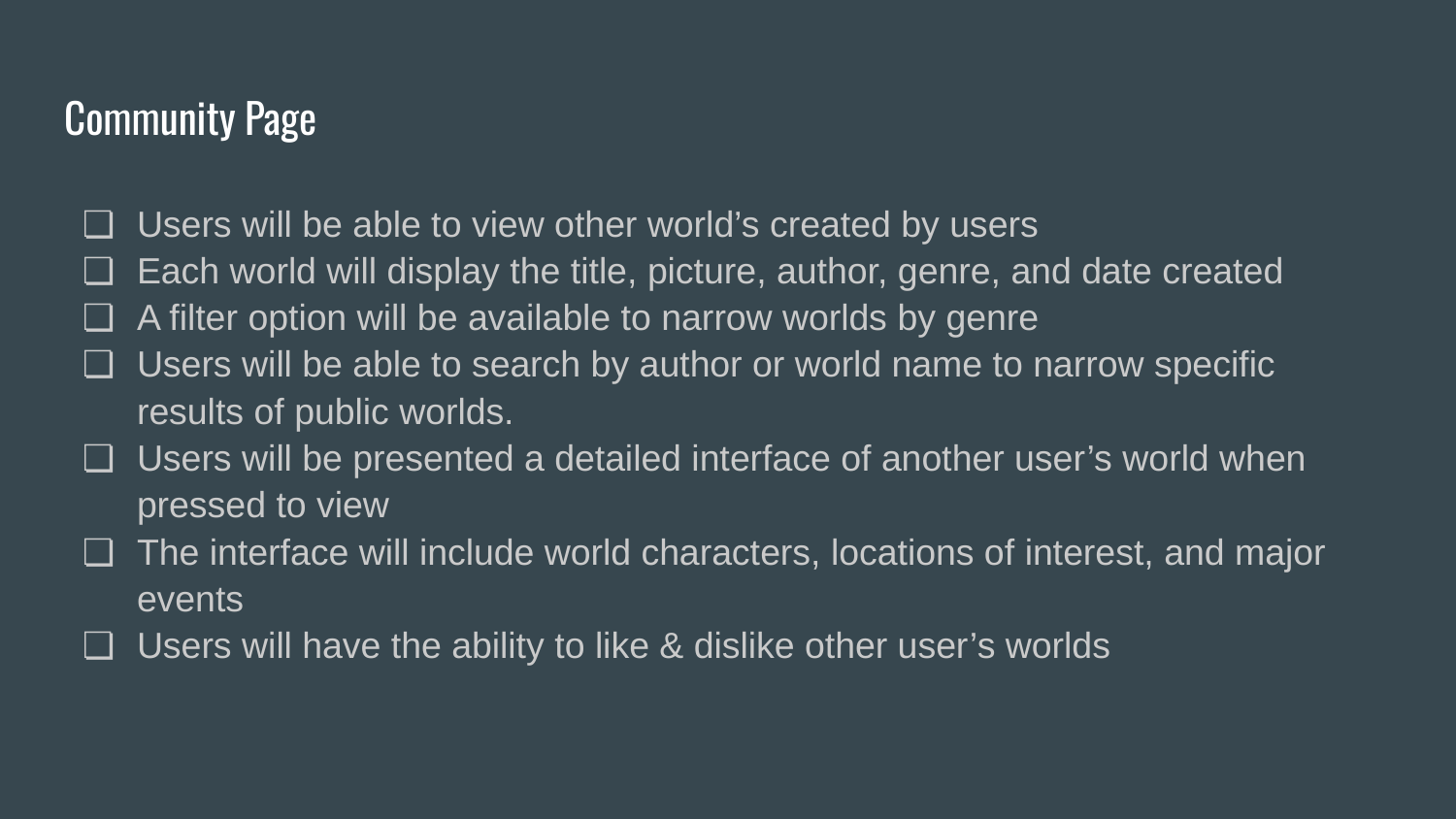

# Community Page
Users will be able to view other world’s created by users
Each world will display the title, picture, author, genre, and date created
A filter option will be available to narrow worlds by genre
Users will be able to search by author or world name to narrow specific results of public worlds.
Users will be presented a detailed interface of another user’s world when pressed to view
The interface will include world characters, locations of interest, and major events
Users will have the ability to like & dislike other user’s worlds